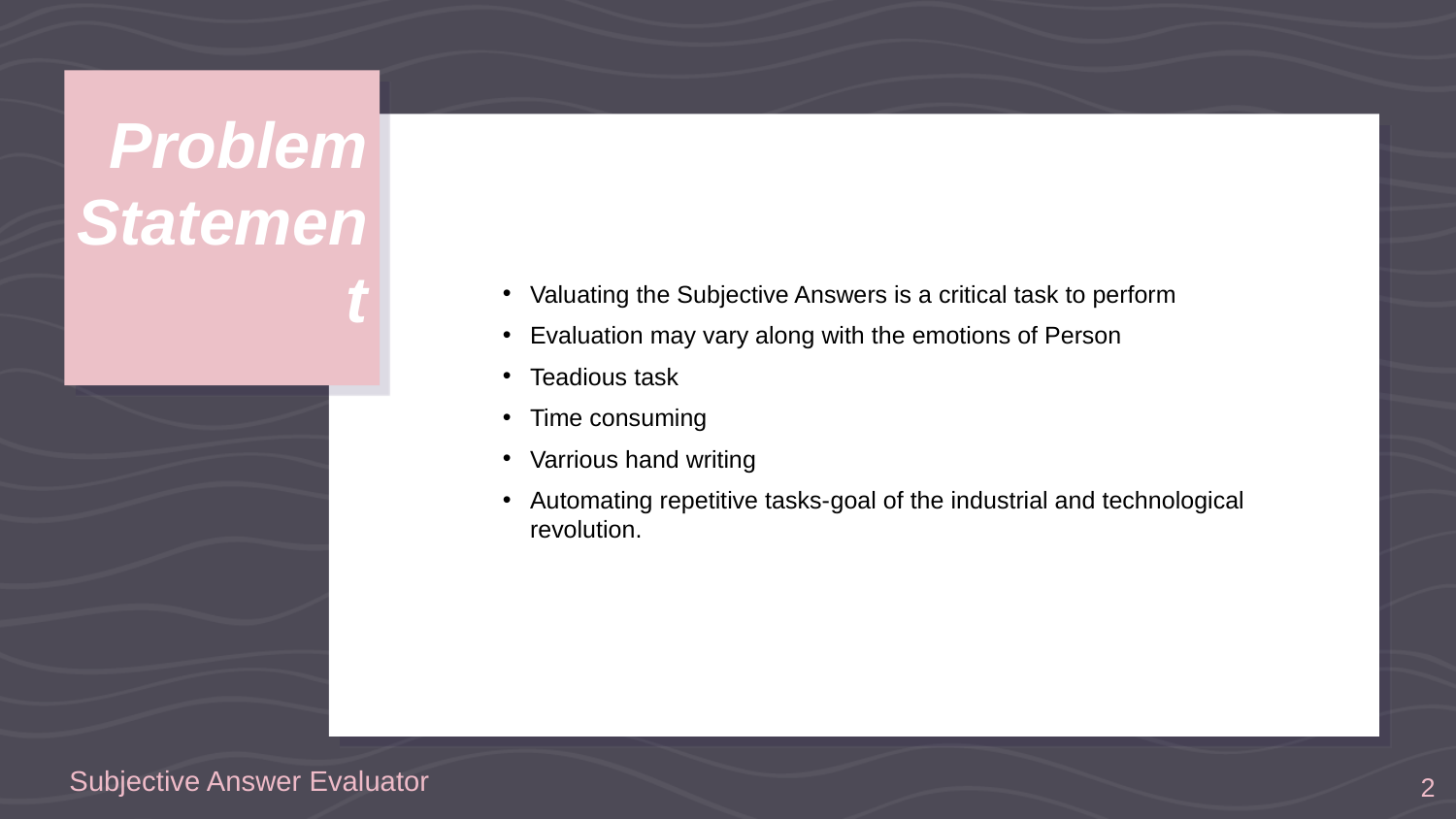

# Problem Statement
Valuating the Subjective Answers is a critical task to perform
Evaluation may vary along with the emotions of Person
Teadious task
Time consuming
Varrious hand writing
Automating repetitive tasks-goal of the industrial and technological revolution.
Subjective Answer Evaluator
2